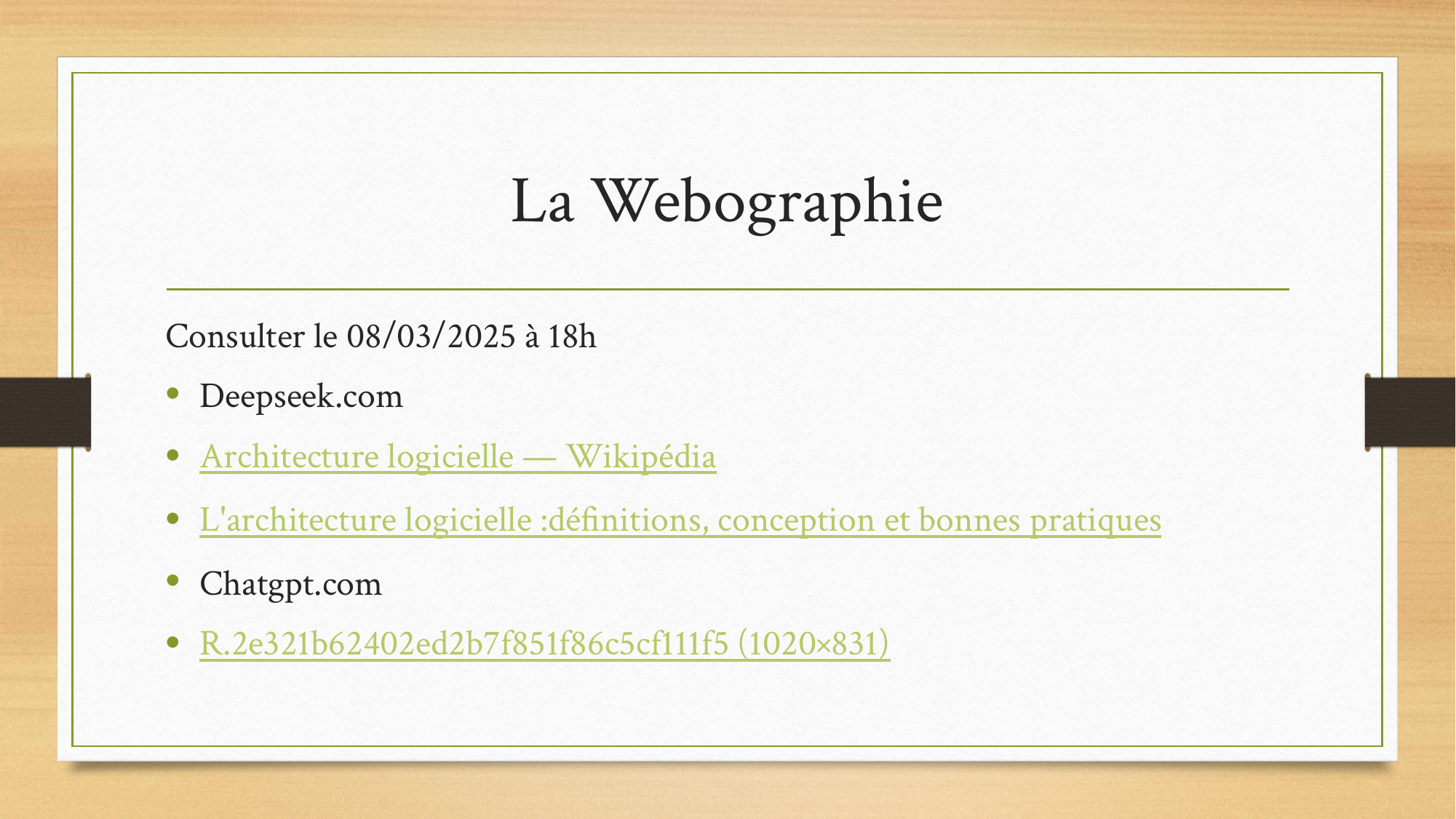

# La Webographie
Consulter le 08/03/2025 à 18h
Deepseek.com
Architecture logicielle — Wikipédia
L'architecture logicielle :définitions, conception et bonnes pratiques
Chatgpt.com
R.2e321b62402ed2b7f851f86c5cf111f5 (1020×831)